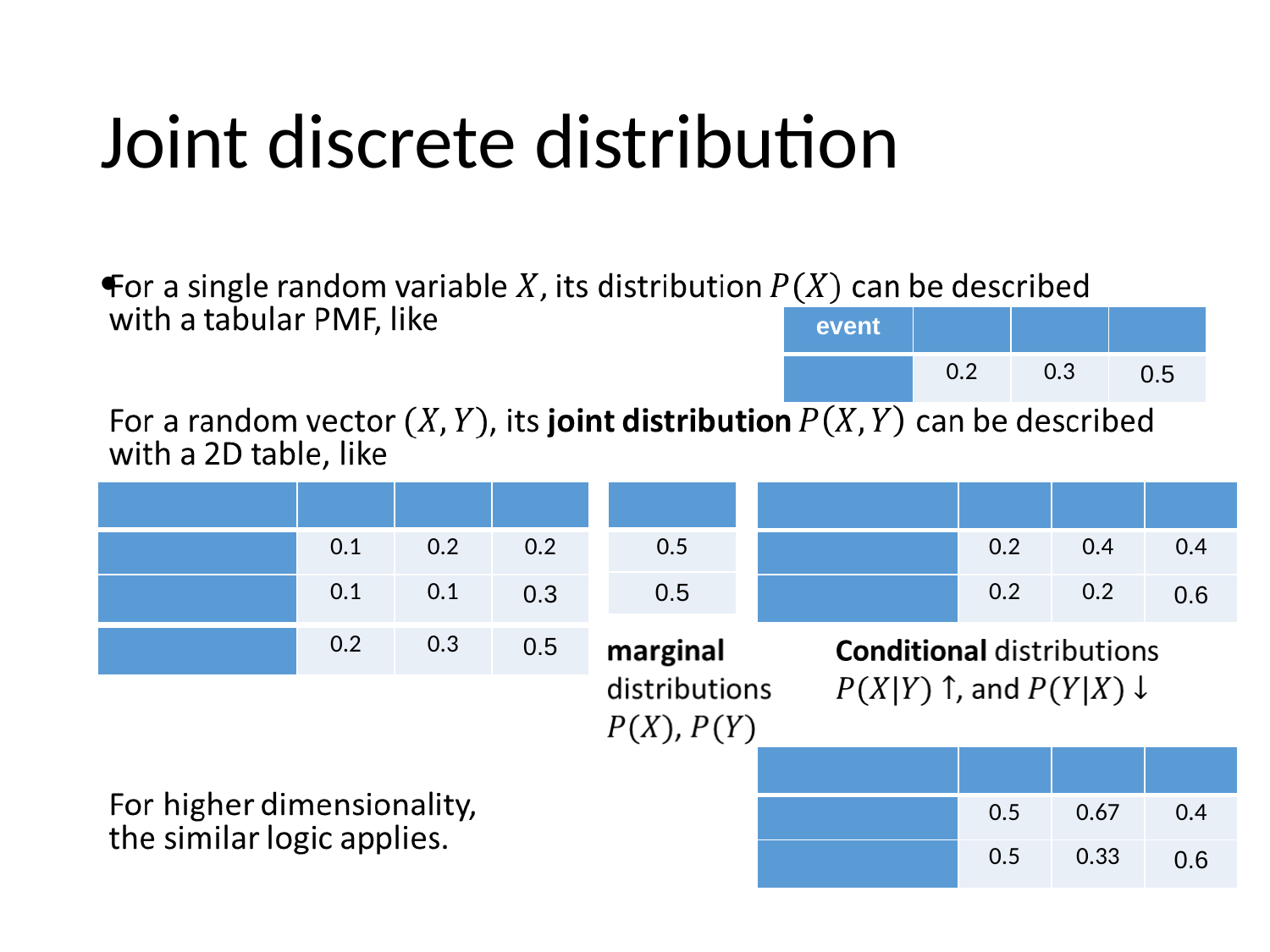

# Joint discrete distribution

| event |  |  |  |
| --- | --- | --- | --- |
|  | 0.2 | 0.3 | 0.5 |
|  |  |  |  |
| --- | --- | --- | --- |
|  | 0.1 | 0.2 | 0.2 |
|  | 0.1 | 0.1 | 0.3 |
|  |
| --- |
| 0.5 |
| 0.5 |
|  |  |  |  |
| --- | --- | --- | --- |
|  | 0.2 | 0.4 | 0.4 |
|  | 0.2 | 0.2 | 0.6 |

|  | 0.2 | 0.3 | 0.5 |
| --- | --- | --- | --- |
|  |  |  |  |
| --- | --- | --- | --- |
|  | 0.5 | 0.67 | 0.4 |
|  | 0.5 | 0.33 | 0.6 |